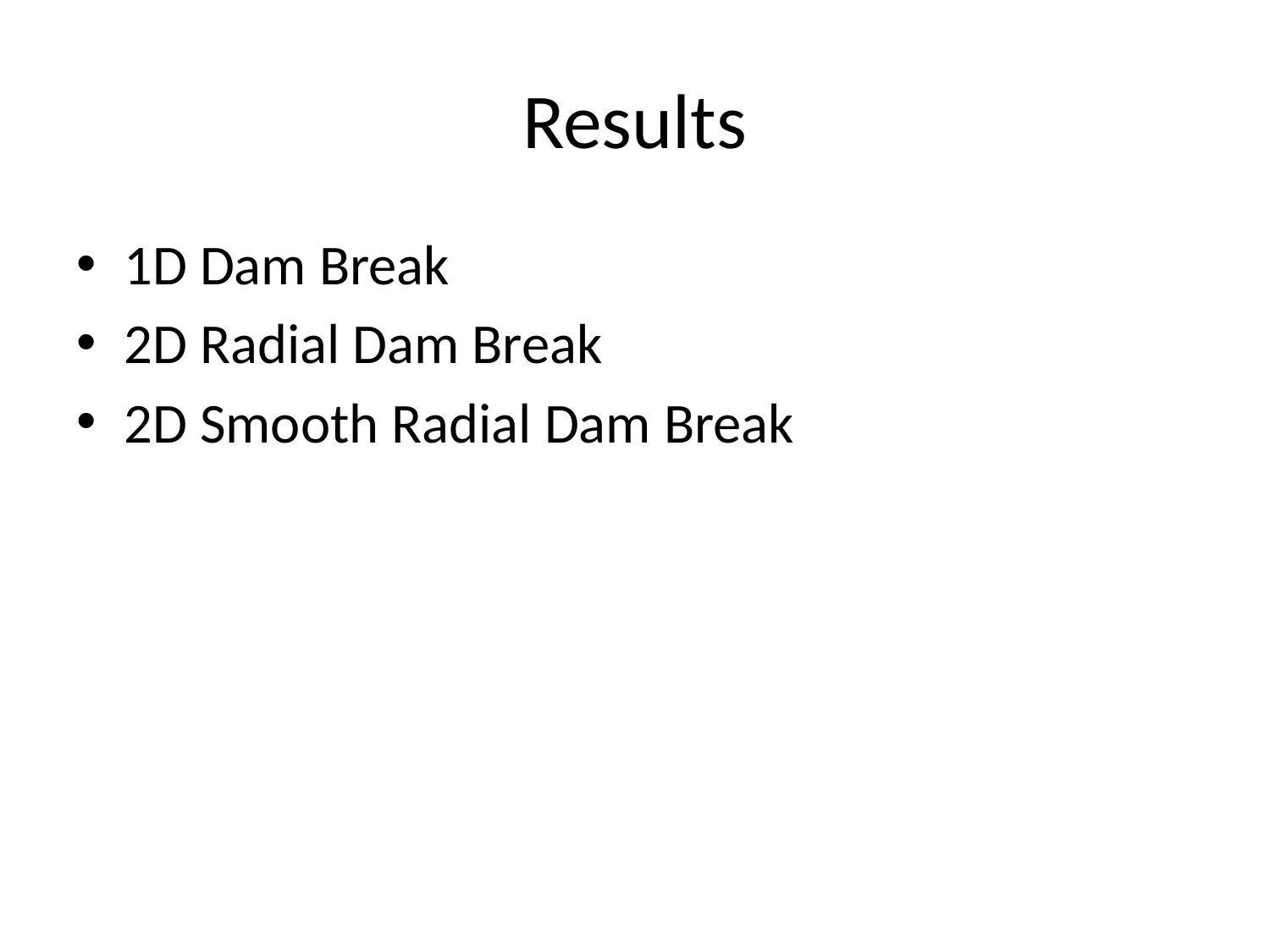

# Results
1D Dam Break
2D Radial Dam Break
2D Smooth Radial Dam Break